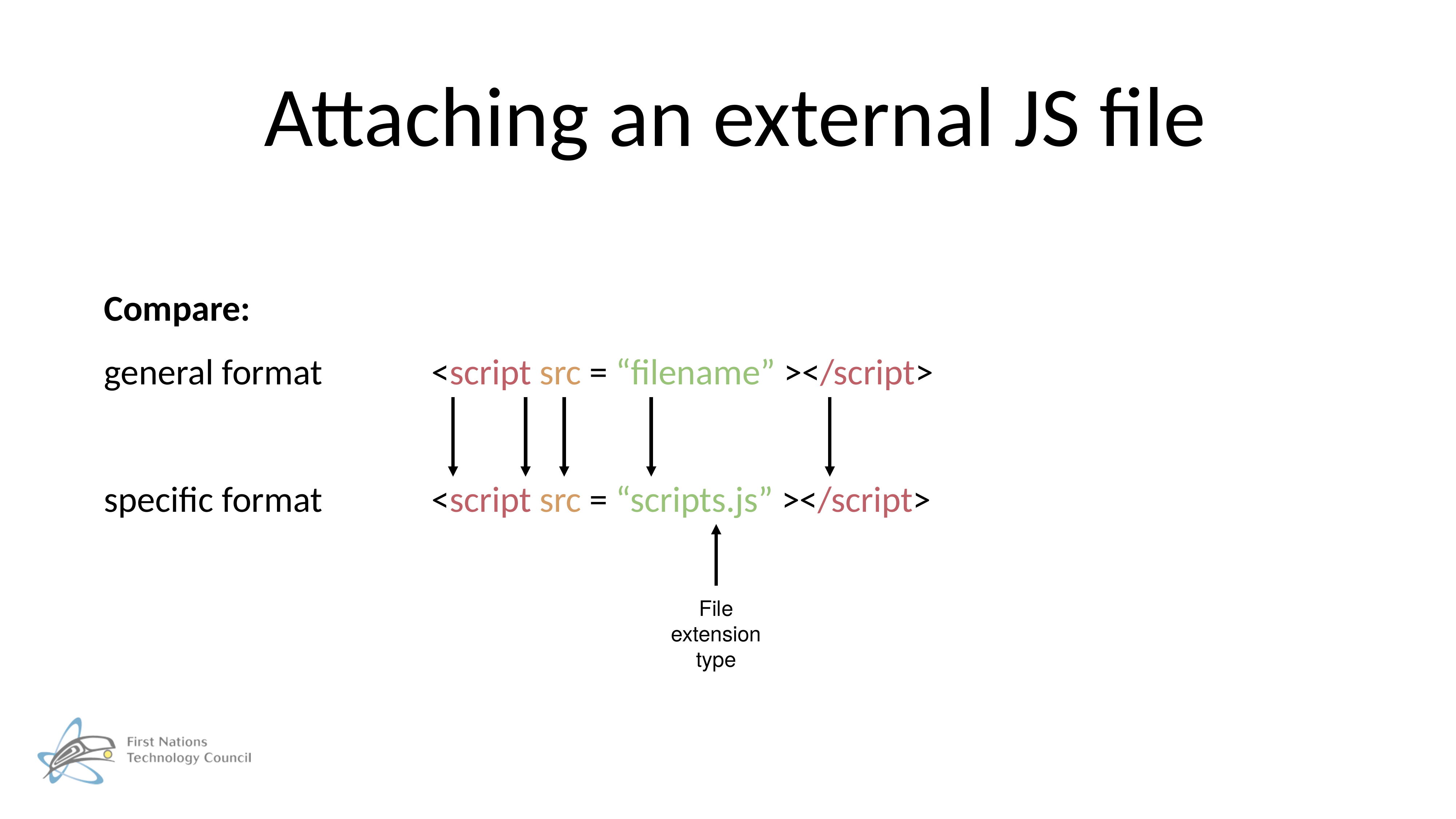

# Attaching an external JS file

Compare:
general format 		<script src = “filename” ></script>

specific format 		<script src = “scripts.js” ></script>

File extension type